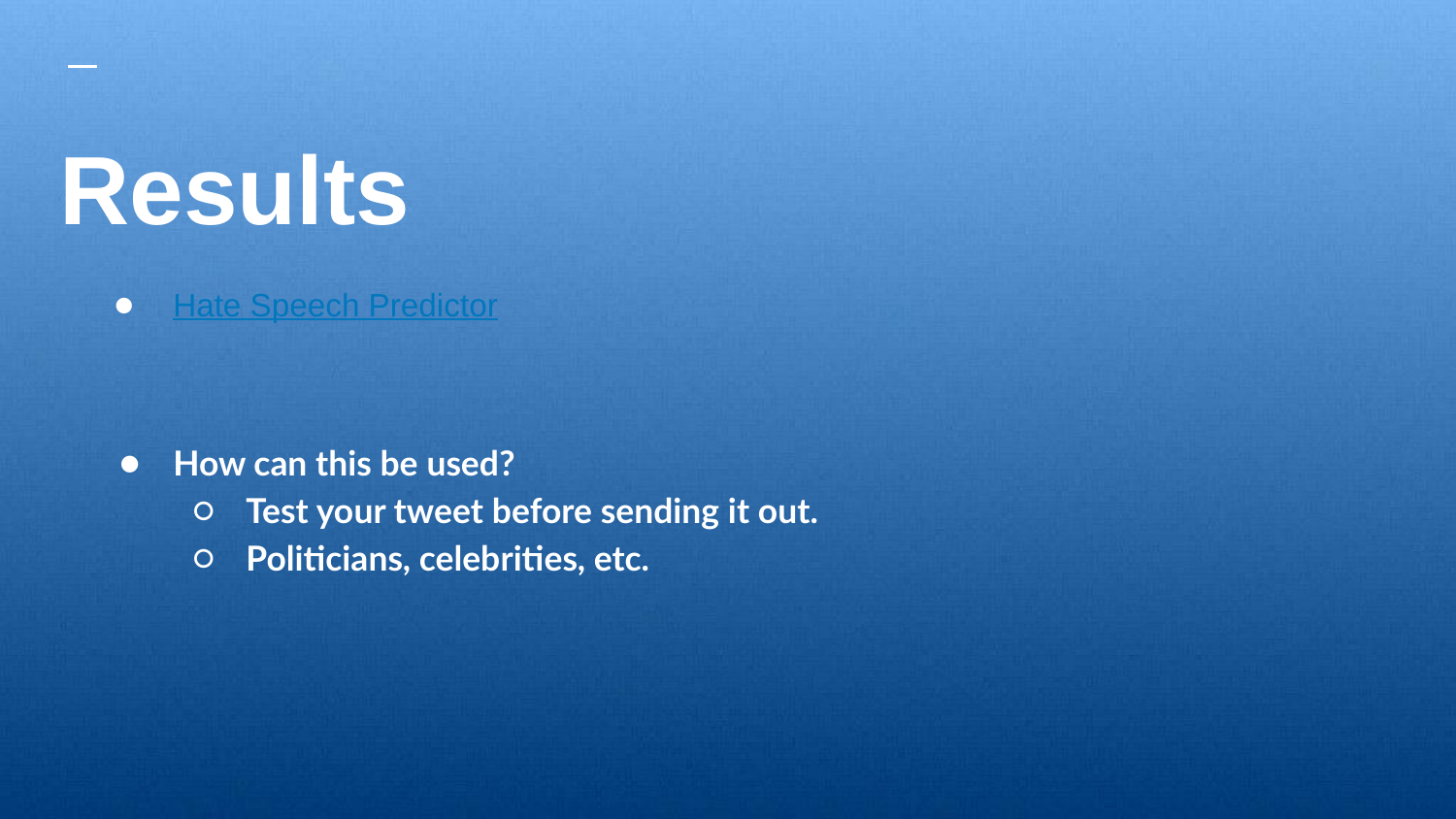

# Results
Hate Speech Predictor

How can this be used?
Test your tweet before sending it out.
Politicians, celebrities, etc.